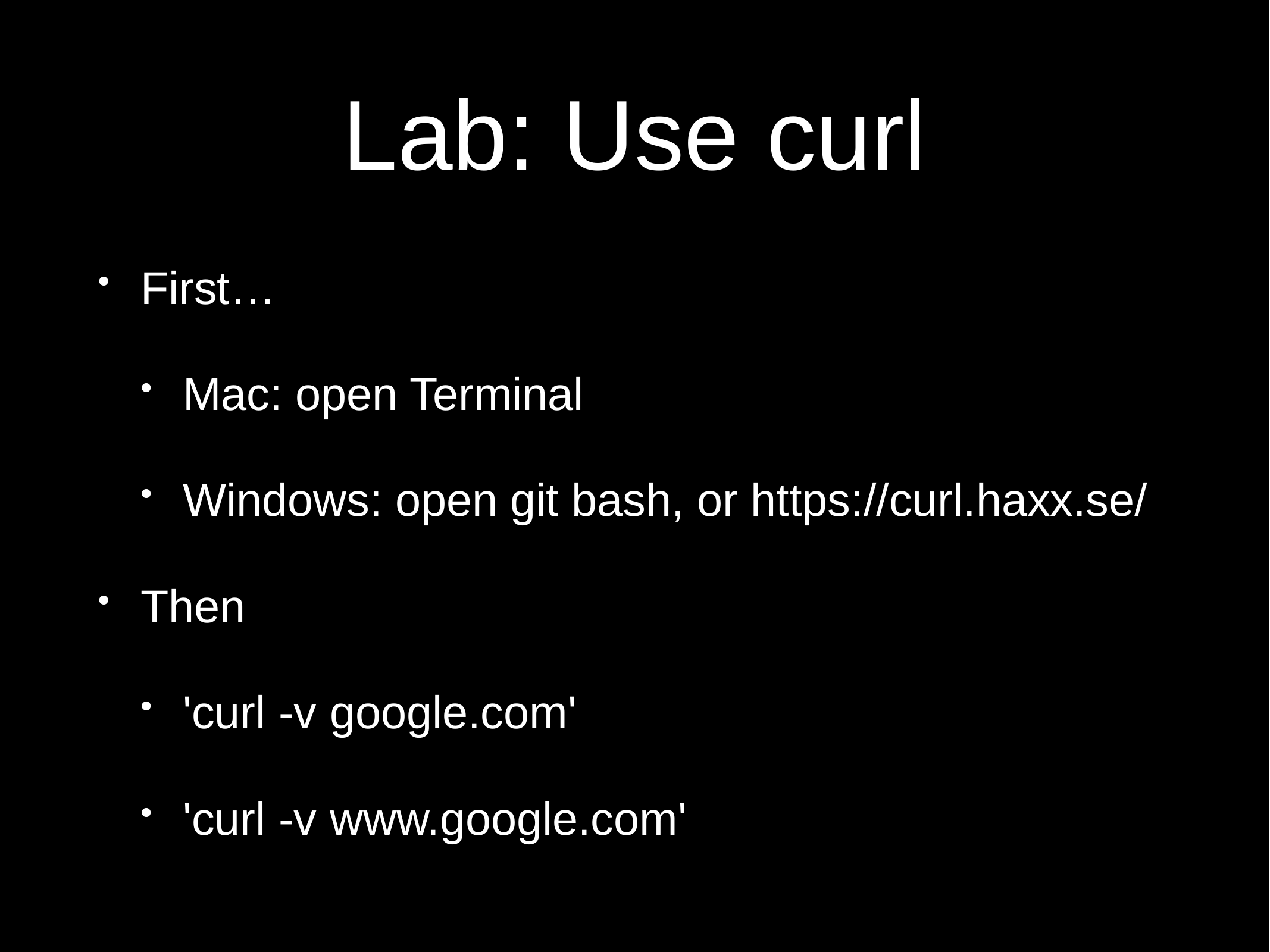

# Lab: Use curl
First…
Mac: open Terminal
Windows: open git bash, or https://curl.haxx.se/
Then
'curl -v google.com'
'curl -v www.google.com'